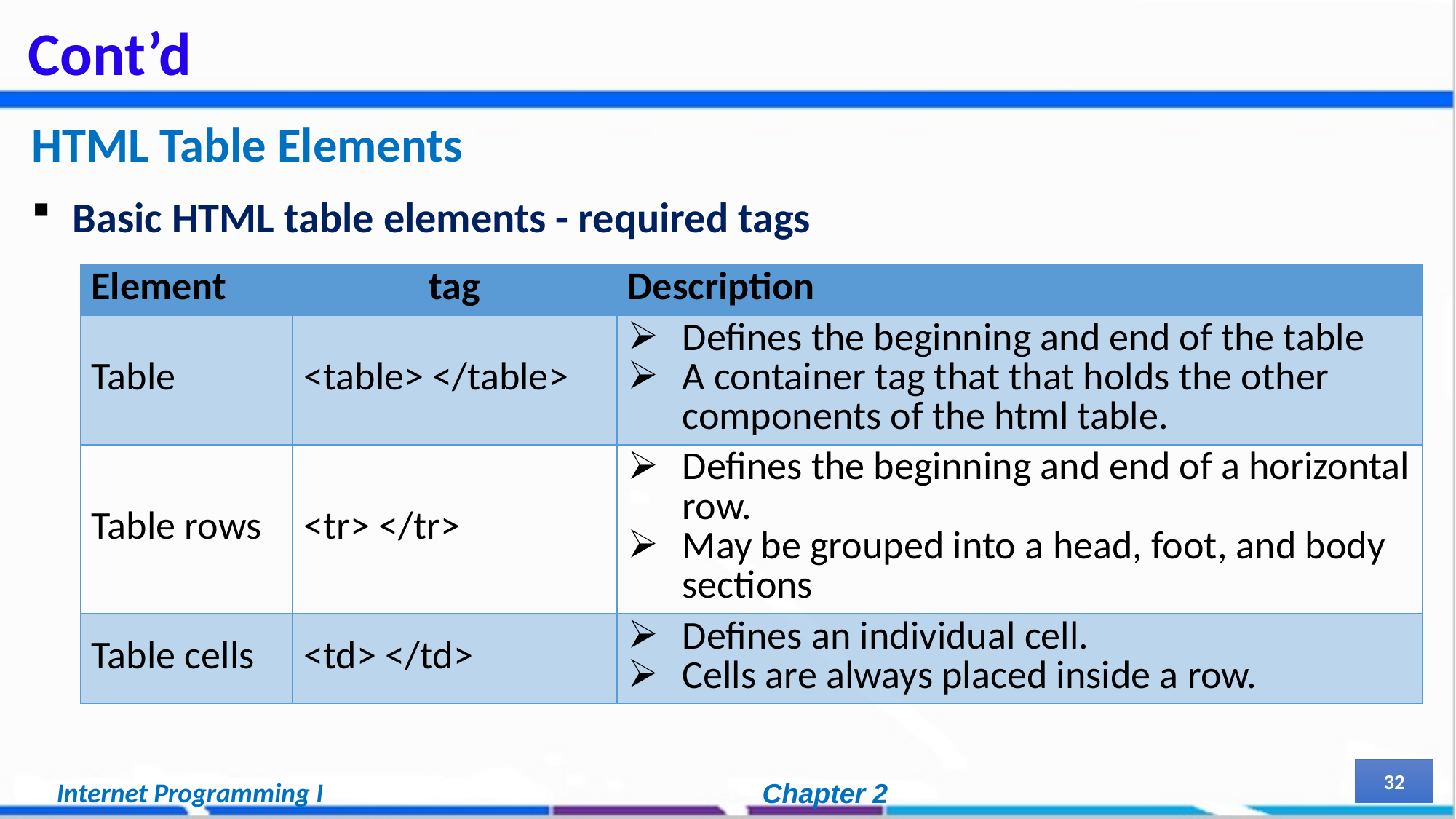

# Cont’d
HTML Table Elements
Basic HTML table elements - required tags

| Element | tag | Description |
| --- | --- | --- |
| Table | <table> </table> | Defines the beginning and end of the table A container tag that that holds the other components of the html table. |
| Table rows | <tr> </tr> | Defines the beginning and end of a horizontal row. May be grouped into a head, foot, and body sections |
| Table cells | <td> </td> | Defines an individual cell. Cells are always placed inside a row. |
32
Internet Programming I
Chapter 2